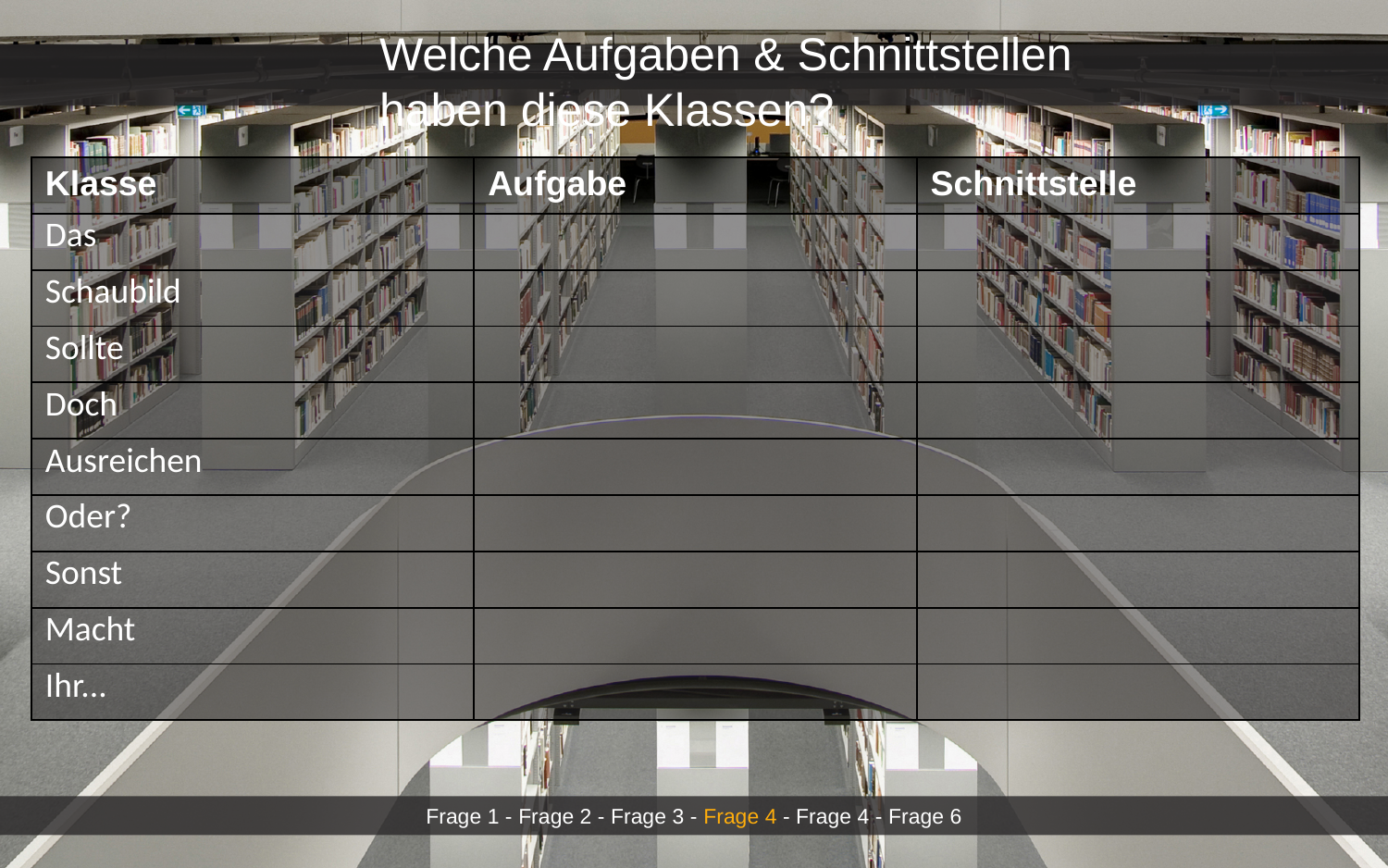

Welche Aufgaben & Schnittstellen
haben diese Klassen?

| Klasse | Aufgabe | Schnittstelle |
| --- | --- | --- |
| Das |  |  |
| Schaubild |  |  |
| Sollte |  |  |
| Doch |  |  |
| Ausreichen |  |  |
| Oder? |  |  |
| Sonst |  |  |
| Macht |  |  |
| Ihr... |  |  |
Frage 1 - Frage 2 - Frage 3 - Frage 4 - Frage 4 - Frage 6